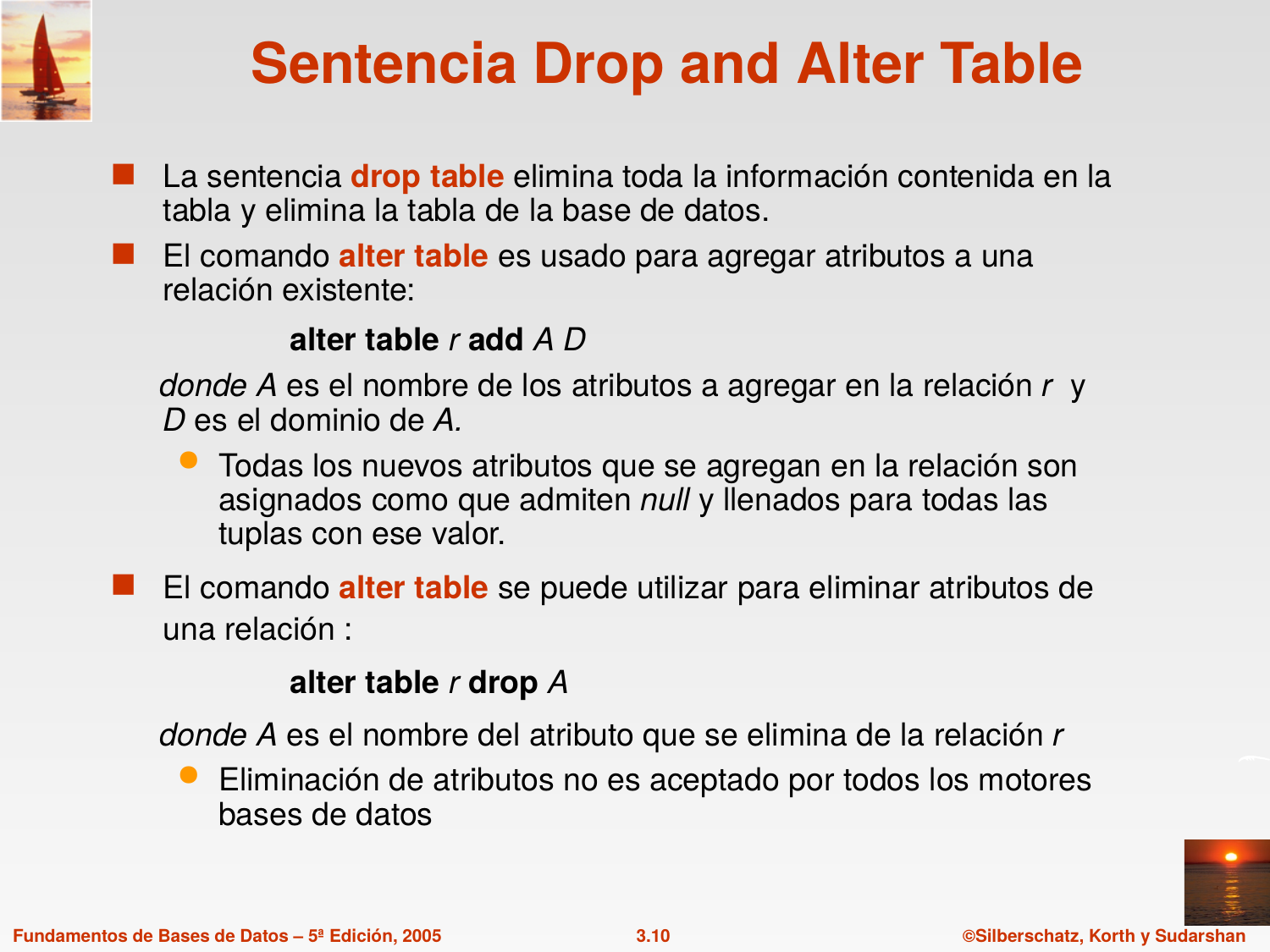

# Sentencia Drop and Alter Table
La sentencia drop table elimina toda la información contenida en la tabla y elimina la tabla de la base de datos.
El comando alter table es usado para agregar atributos a una relación existente:
            	alter table r add A D
     donde A es el nombre de los atributos a agregar en la relación r  y  D es el dominio de A.
Todas los nuevos atributos que se agregan en la relación son asignados como que admiten null y llenados para todas las tuplas con ese valor.
El comando alter table se puede utilizar para eliminar atributos de una relación :
		alter table r drop A
     donde A es el nombre del atributo que se elimina de la relación r
Eliminación de atributos no es aceptado por todos los motores bases de datos